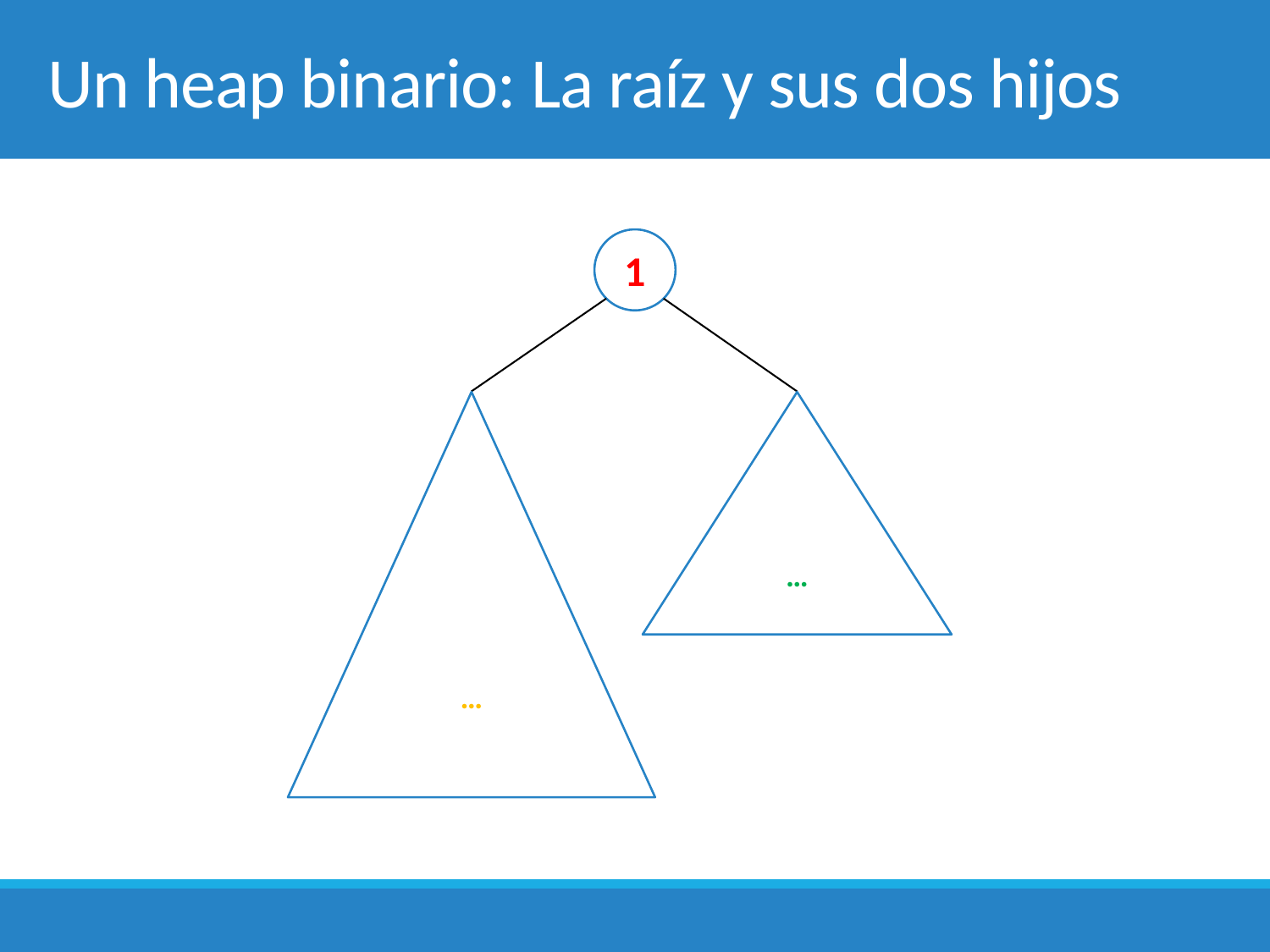

# Un heap binario: La raíz y sus dos hijos
1
…
…